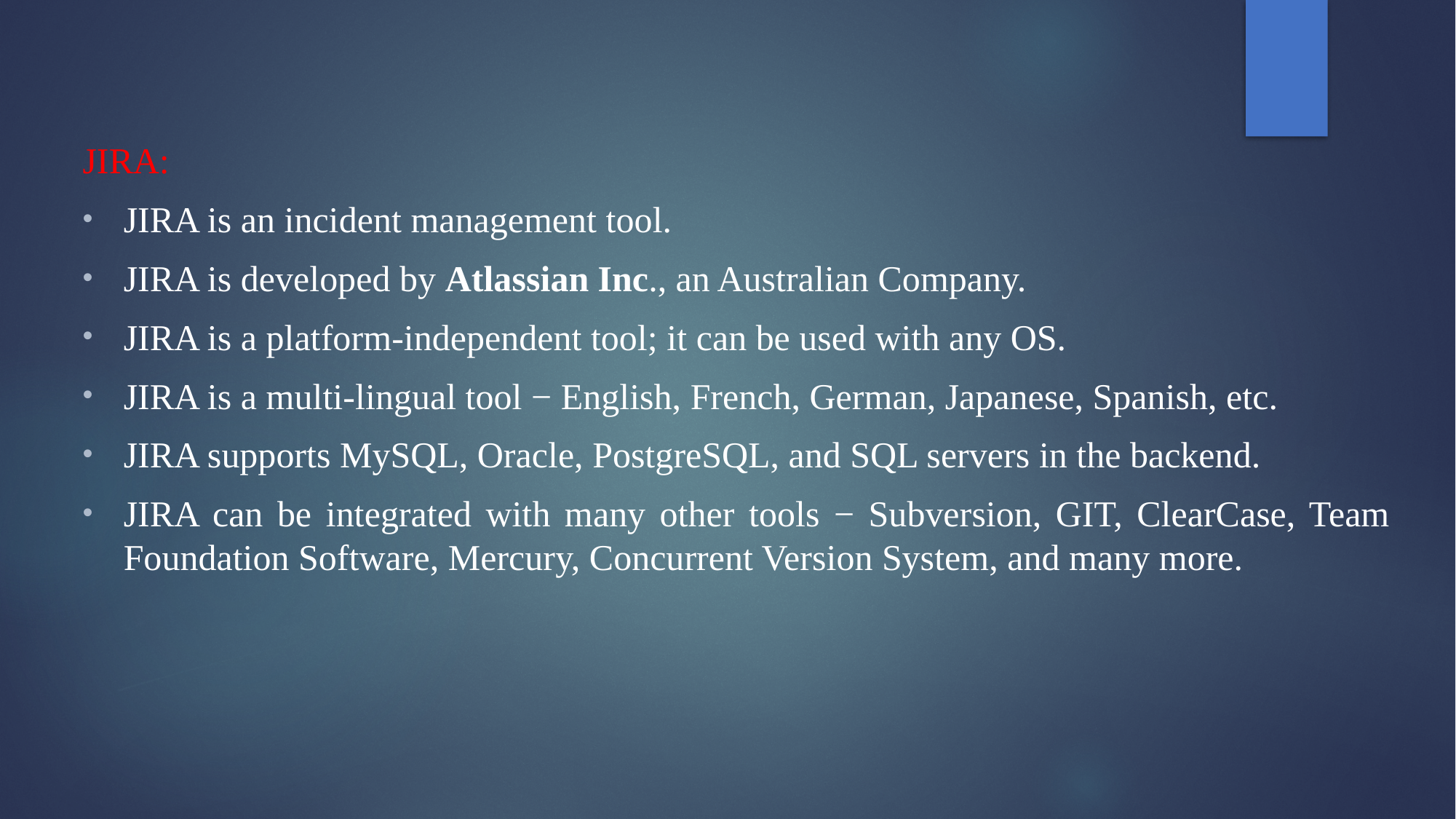

JIRA:
JIRA is an incident management tool.
JIRA is developed by Atlassian Inc., an Australian Company.
JIRA is a platform-independent tool; it can be used with any OS.
JIRA is a multi-lingual tool − English, French, German, Japanese, Spanish, etc.
JIRA supports MySQL, Oracle, PostgreSQL, and SQL servers in the backend.
JIRA can be integrated with many other tools − Subversion, GIT, ClearCase, Team Foundation Software, Mercury, Concurrent Version System, and many more.